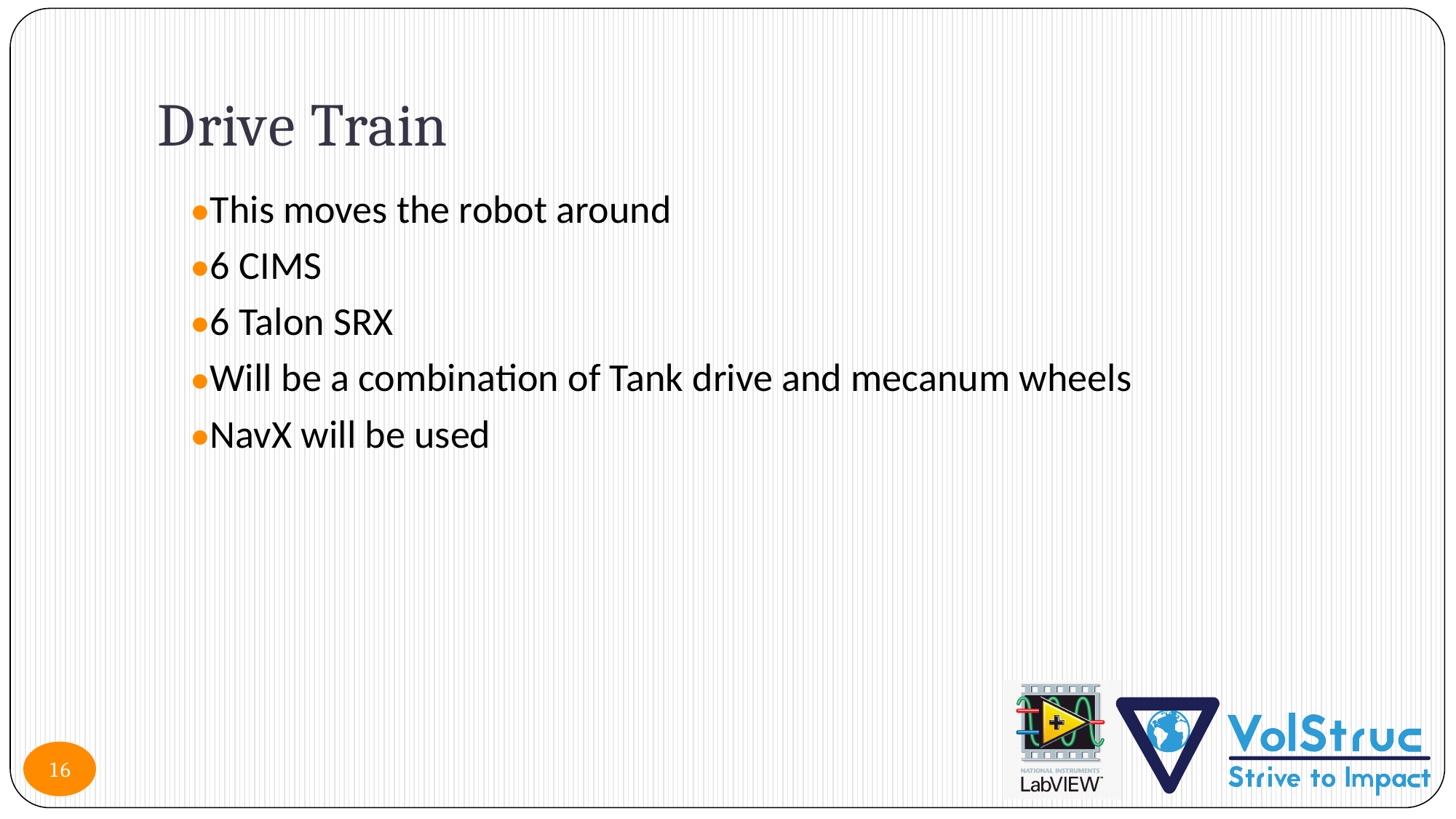

# Drive Train
This moves the robot around
6 CIMS
6 Talon SRX
Will be a combination of Tank drive and mecanum wheels
NavX will be used
16